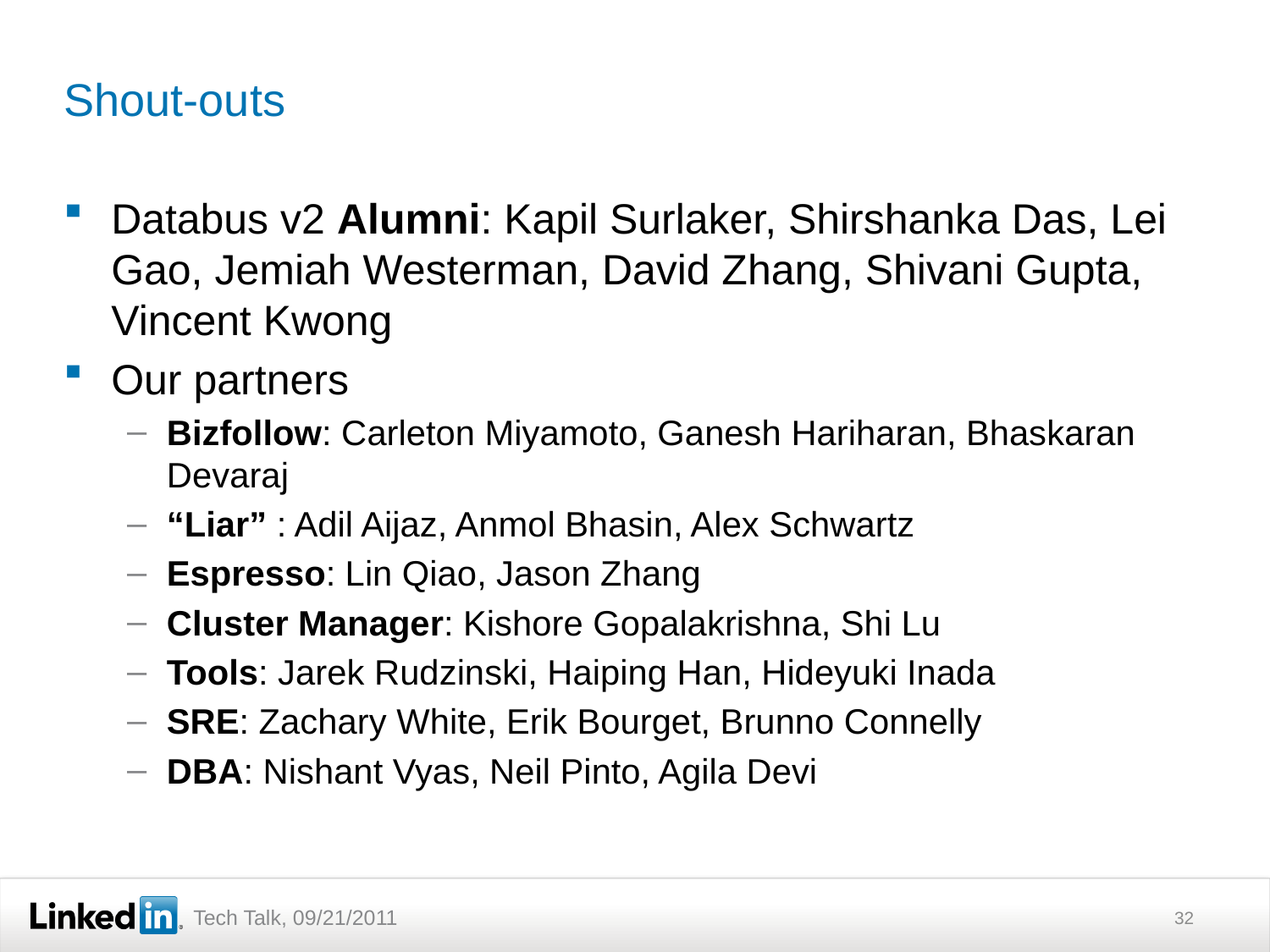

# Shout-outs
Databus v2 Alumni: Kapil Surlaker, Shirshanka Das, Lei Gao, Jemiah Westerman, David Zhang, Shivani Gupta, Vincent Kwong
Our partners
Bizfollow: Carleton Miyamoto, Ganesh Hariharan, Bhaskaran Devaraj
“Liar” : Adil Aijaz, Anmol Bhasin, Alex Schwartz
Espresso: Lin Qiao, Jason Zhang
Cluster Manager: Kishore Gopalakrishna, Shi Lu
Tools: Jarek Rudzinski, Haiping Han, Hideyuki Inada
SRE: Zachary White, Erik Bourget, Brunno Connelly
DBA: Nishant Vyas, Neil Pinto, Agila Devi

32